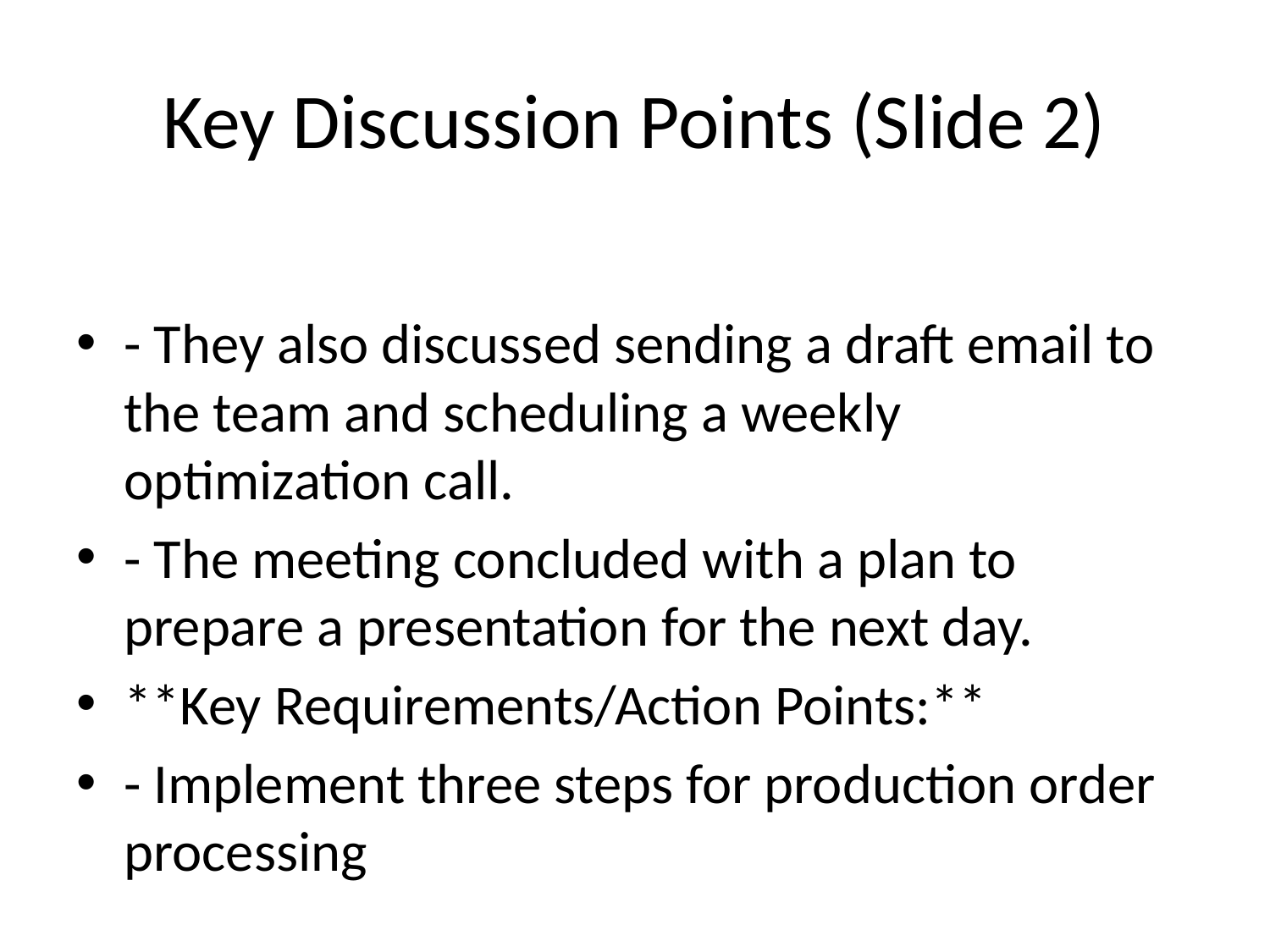

# Key Discussion Points (Slide 2)

- They also discussed sending a draft email to the team and scheduling a weekly optimization call.
- The meeting concluded with a plan to prepare a presentation for the next day.
**Key Requirements/Action Points:**
- Implement three steps for production order processing